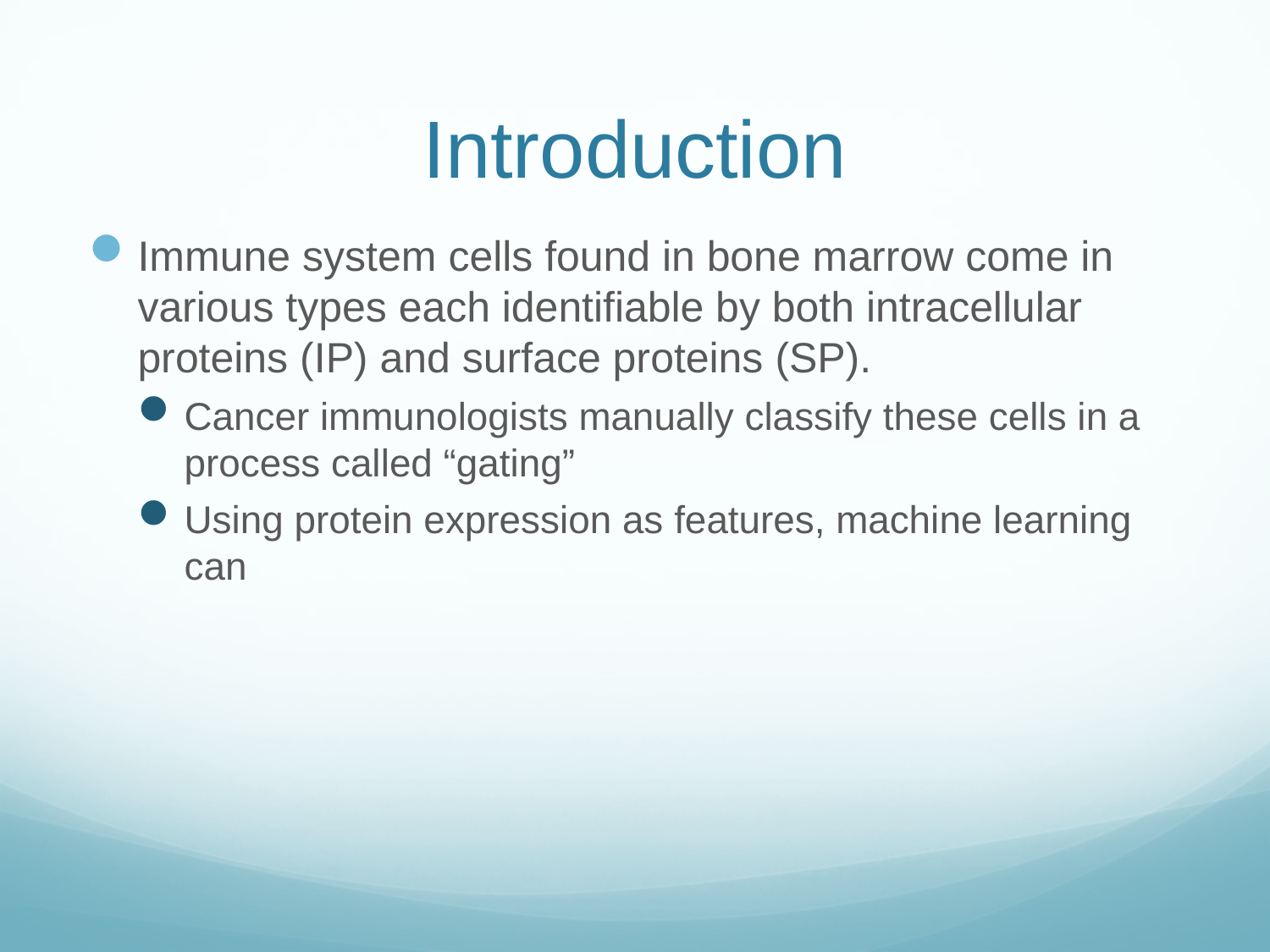

# Introduction
Immune system cells found in bone marrow come in various types each identifiable by both intracellular proteins (IP) and surface proteins (SP).
Cancer immunologists manually classify these cells in a process called “gating”
Using protein expression as features, machine learning can